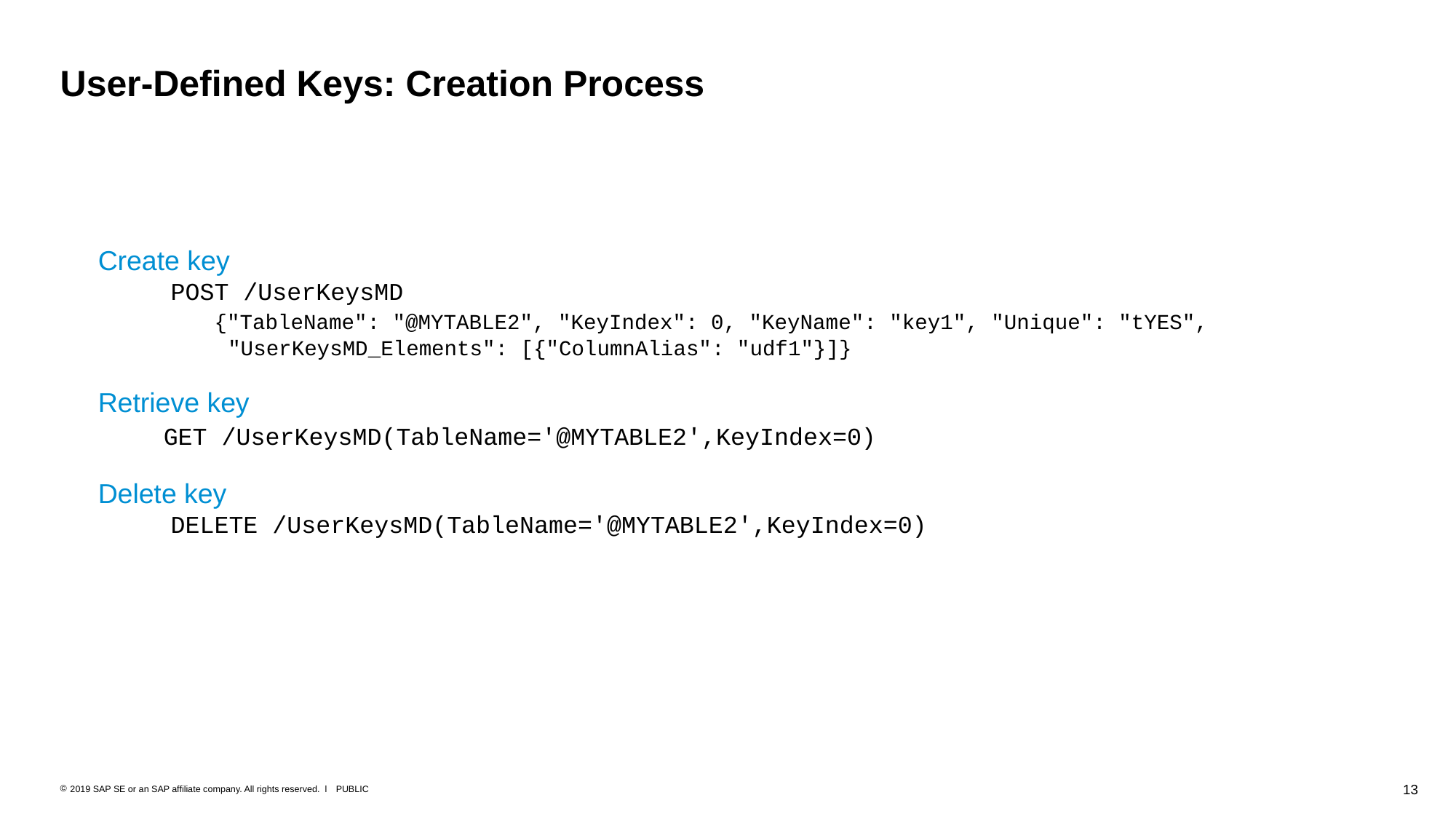

# User-Defined Keys: Creation Process
Create key
     POST /UserKeysMD
        {"TableName": "@MYTABLE2", "KeyIndex": 0, "KeyName": "key1", "Unique": "tYES",
"UserKeysMD_Elements": [{"ColumnAlias": "udf1"}]}

Retrieve key
    GET /UserKeysMD(TableName='@MYTABLE2',KeyIndex=0)

Delete key
     DELETE /UserKeysMD(TableName='@MYTABLE2',KeyIndex=0)